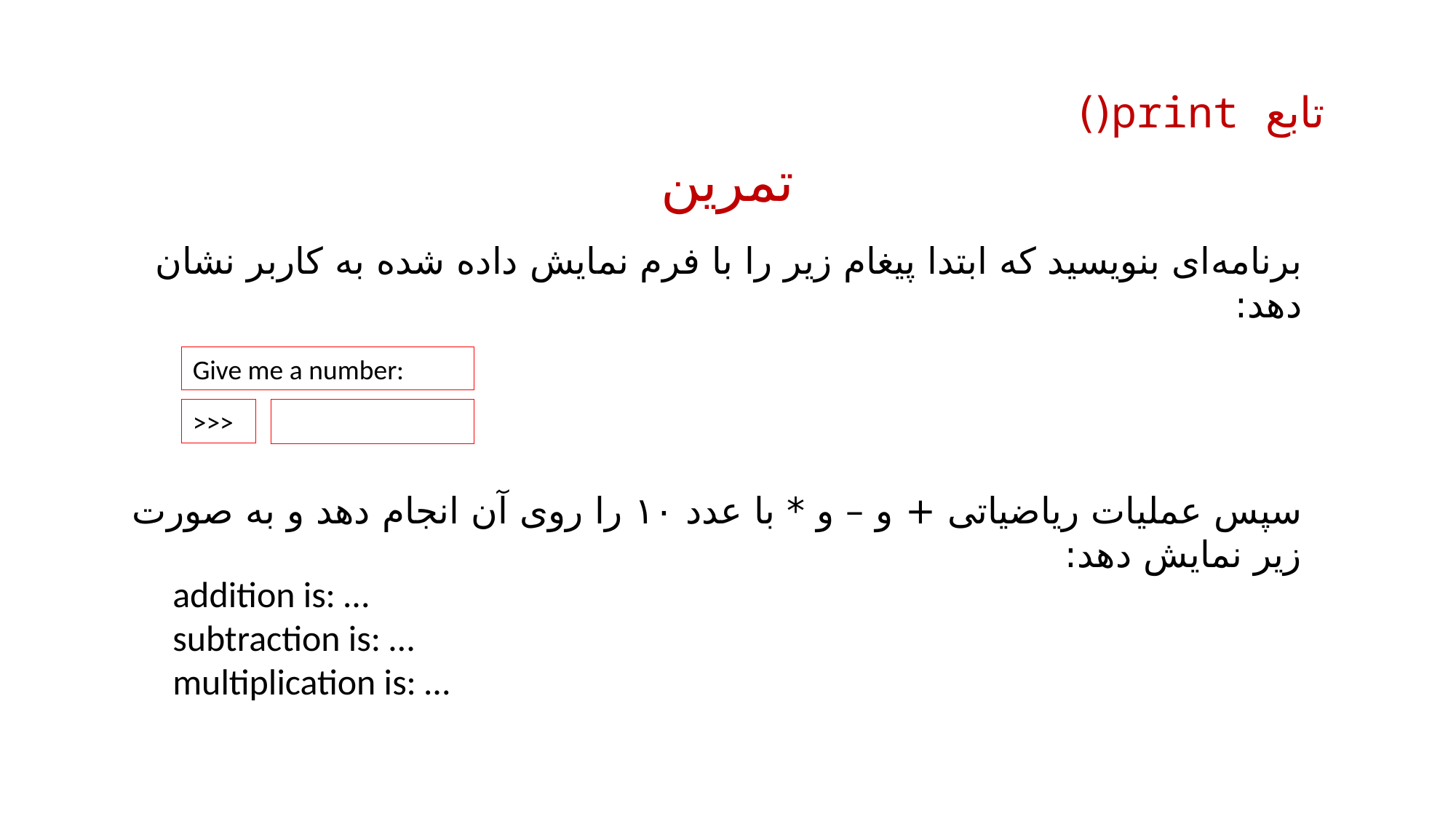

تابع  print()
تمرین
برنامه‌ای بنویسید که ابتدا پیغام زیر را با فرم نمایش داده شده به کاربر نشان دهد:
Give me a number:
>>>

سپس عملیات ریاضیاتی + و – و * با عدد ۱۰ را روی آن انجام دهد و به صورت زیر نمایش دهد:
addition is: …
subtraction is: …
multiplication is: …